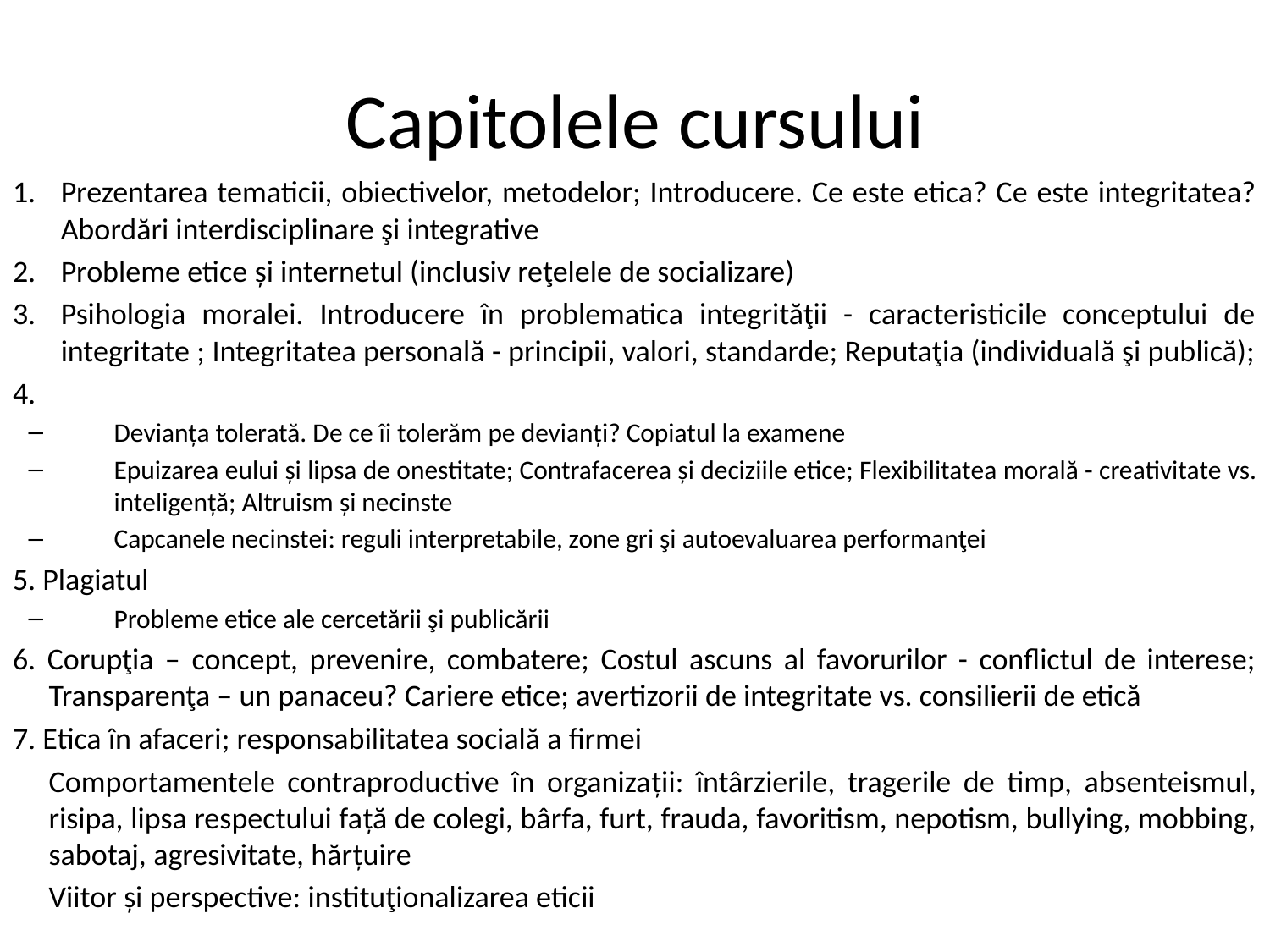

# Capitolele cursului
Prezentarea tematicii, obiectivelor, metodelor; Introducere. Ce este etica? Ce este integritatea? Abordări interdisciplinare şi integrative
Probleme etice și internetul (inclusiv reţelele de socializare)
Psihologia moralei. Introducere în problematica integrităţii - caracteristicile conceptului de integritate ; Integritatea personală - principii, valori, standarde; Reputaţia (individuală şi publică);

Devianţa tolerată. De ce îi tolerăm pe devianţi? Copiatul la examene
Epuizarea eului şi lipsa de onestitate; Contrafacerea şi deciziile etice; Flexibilitatea morală - creativitate vs. inteligenţă; Altruism şi necinste
Capcanele necinstei: reguli interpretabile, zone gri şi autoevaluarea performanţei
5. Plagiatul
Probleme etice ale cercetării şi publicării
6. Corupţia – concept, prevenire, combatere; Costul ascuns al favorurilor - conflictul de interese; Transparenţa – un panaceu? Cariere etice; avertizorii de integritate vs. consilierii de etică
7. Etica în afaceri; responsabilitatea socială a firmei
Comportamentele contraproductive în organizaţii: întârzierile, tragerile de timp, absenteismul, risipa, lipsa respectului faţă de colegi, bârfa, furt, frauda, favoritism, nepotism, bullying, mobbing, sabotaj, agresivitate, hărţuire
Viitor și perspective: instituţionalizarea eticii